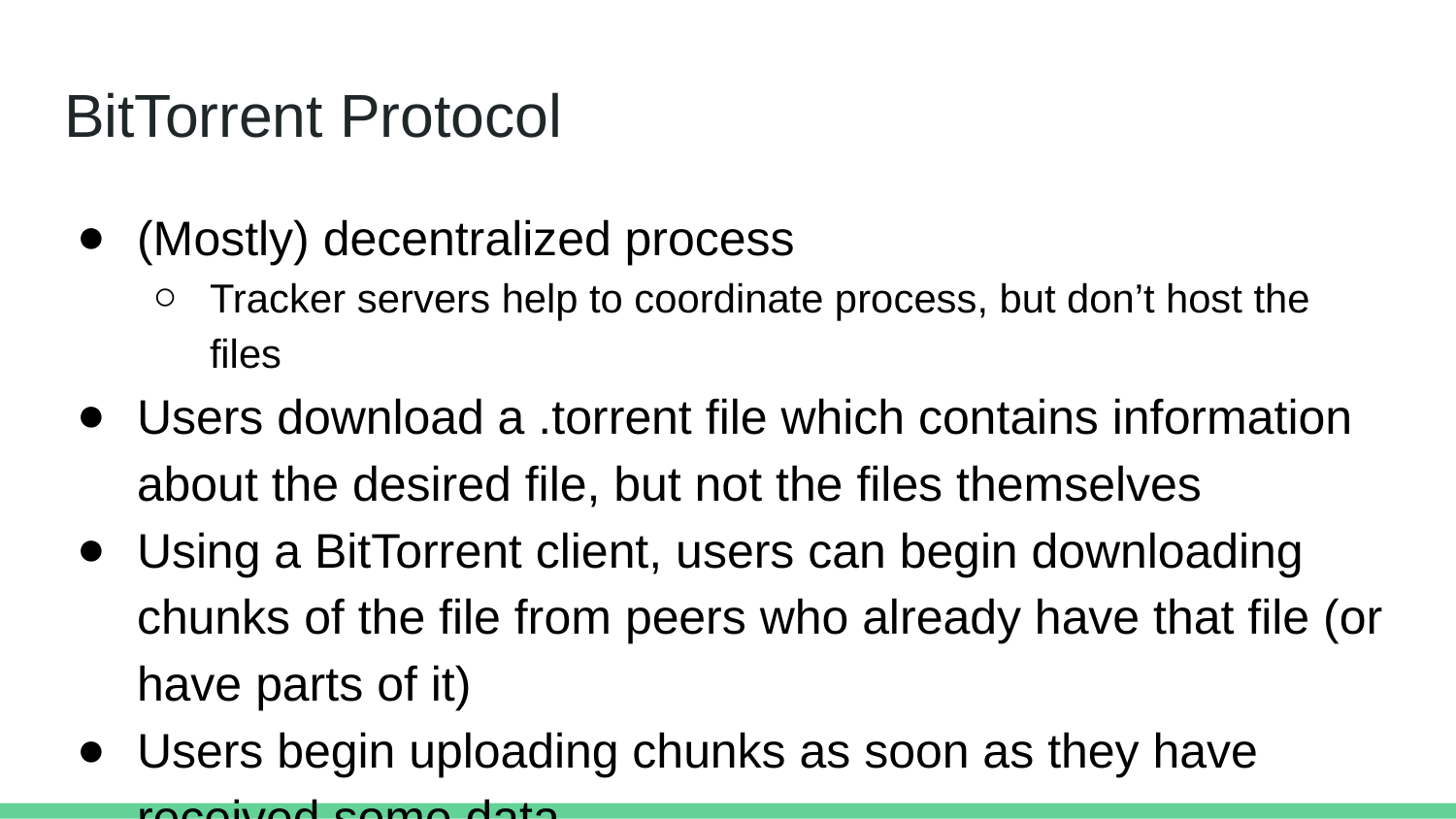

# BitTorrent Protocol
(Mostly) decentralized process
Tracker servers help to coordinate process, but don’t host the files
Users download a .torrent file which contains information about the desired file, but not the files themselves
Using a BitTorrent client, users can begin downloading chunks of the file from peers who already have that file (or have parts of it)
Users begin uploading chunks as soon as they have received some data